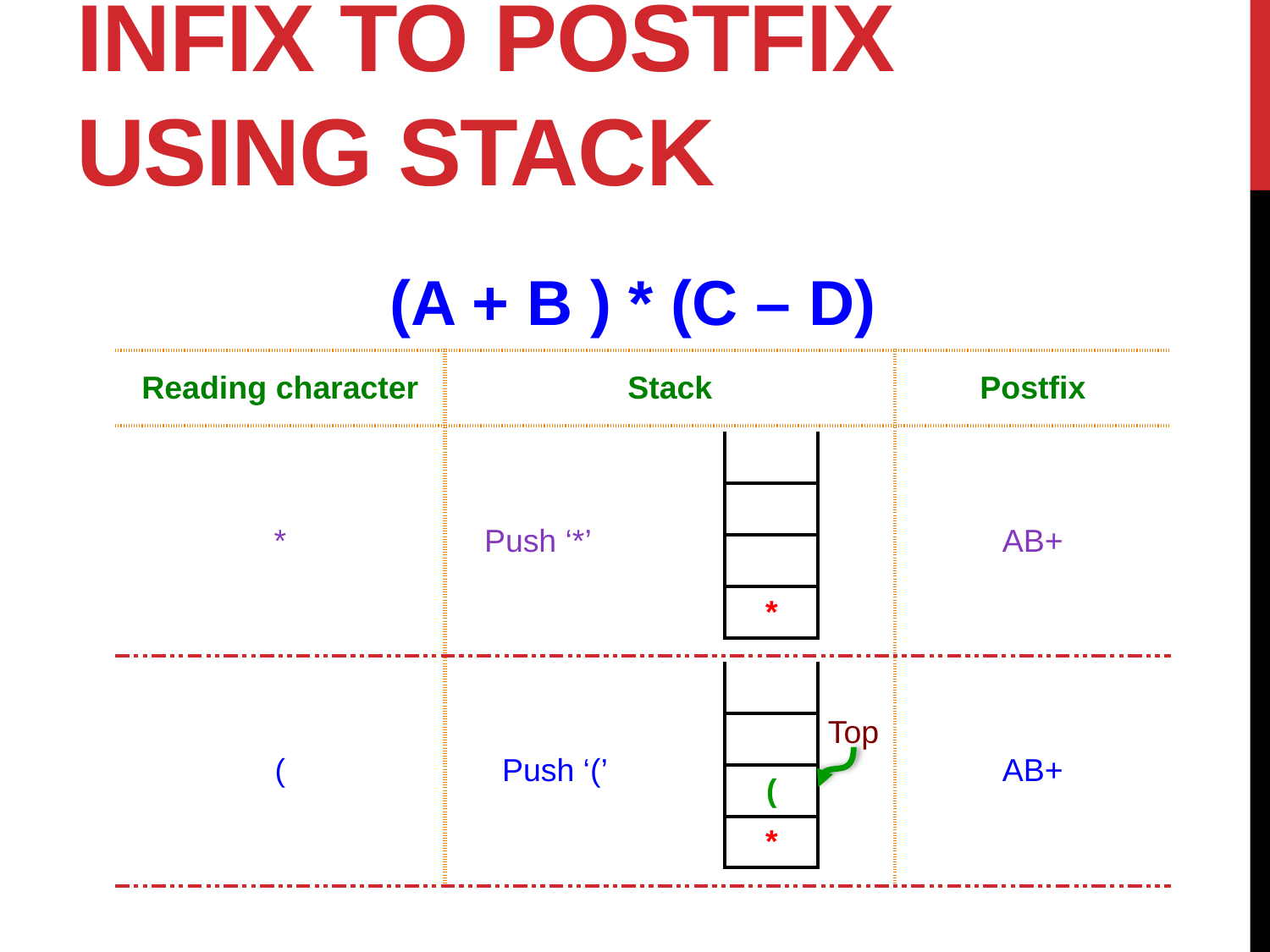

# Infix to Postfix using Stack
(A + B ) * (C – D)
| Reading character | Stack | Postfix |
| --- | --- | --- |
| \* | Push ‘\*’ | AB+ |
| ( | Push ‘(’ | AB+ |
|  |
| --- |
|  |
|  |
| \* |
|  |
| --- |
|  |
| ( |
| \* |
Top